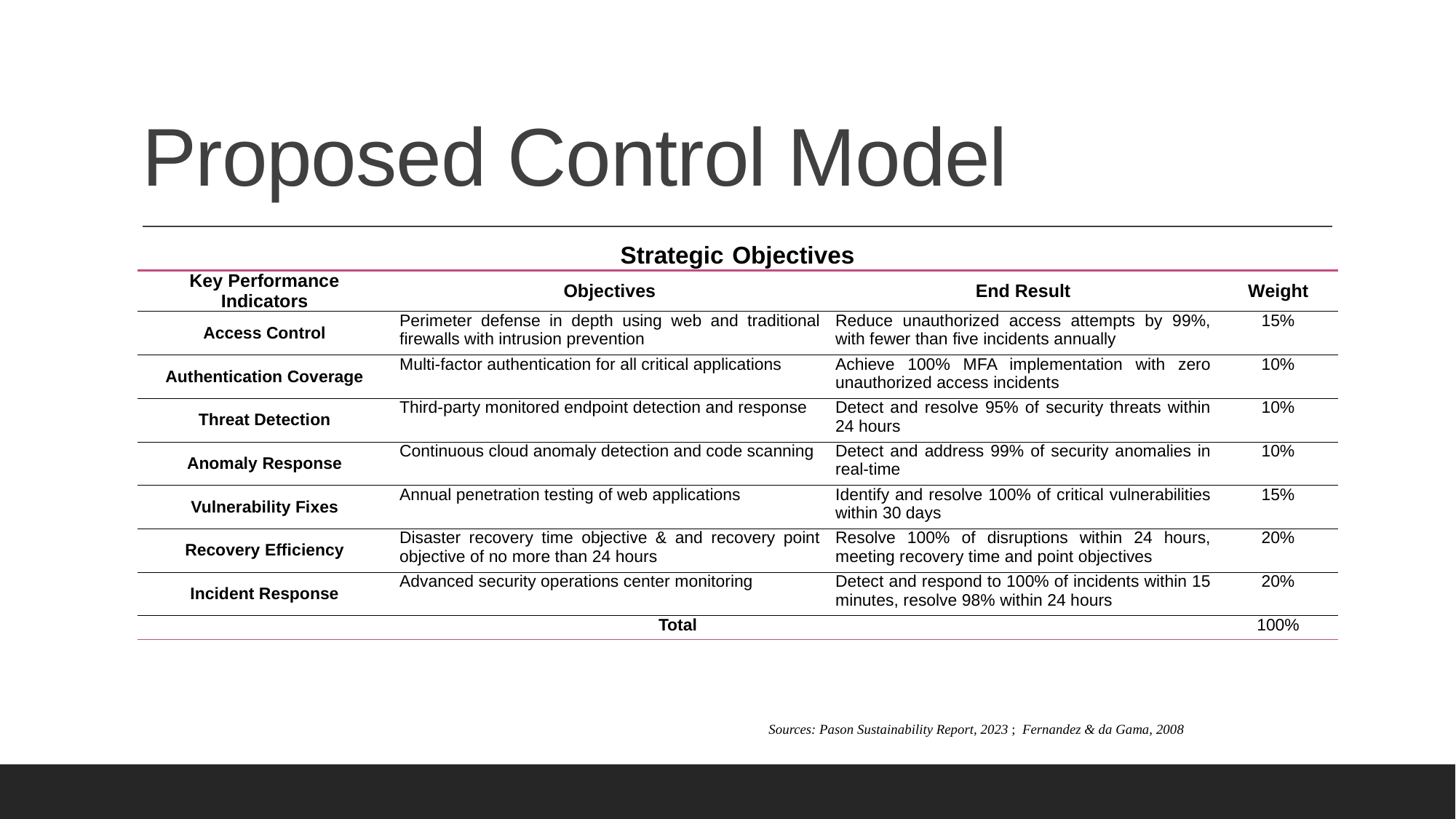

# Proposed Control Model
| Strategic Objectives |  |  |  |
| --- | --- | --- | --- |
| Key Performance Indicators | Objectives | End Result | Weight |
| Access Control | Perimeter defense in depth using web and traditional firewalls with intrusion prevention | Reduce unauthorized access attempts by 99%, with fewer than five incidents annually | 15% |
| Authentication Coverage | Multi-factor authentication for all critical applications | Achieve 100% MFA implementation with zero unauthorized access incidents | 10% |
| Threat Detection | Third-party monitored endpoint detection and response | Detect and resolve 95% of security threats within 24 hours | 10% |
| Anomaly Response | Continuous cloud anomaly detection and code scanning | Detect and address 99% of security anomalies in real-time | 10% |
| Vulnerability Fixes | Annual penetration testing of web applications | Identify and resolve 100% of critical vulnerabilities within 30 days | 15% |
| Recovery Efficiency | Disaster recovery time objective & and recovery point objective of no more than 24 hours | Resolve 100% of disruptions within 24 hours, meeting recovery time and point objectives | 20% |
| Incident Response | Advanced security operations center monitoring | Detect and respond to 100% of incidents within 15 minutes, resolve 98% within 24 hours | 20% |
| Total |  |  | 100% |
Sources: Pason Sustainability Report, 2023 ;  Fernandez & da Gama, 2008